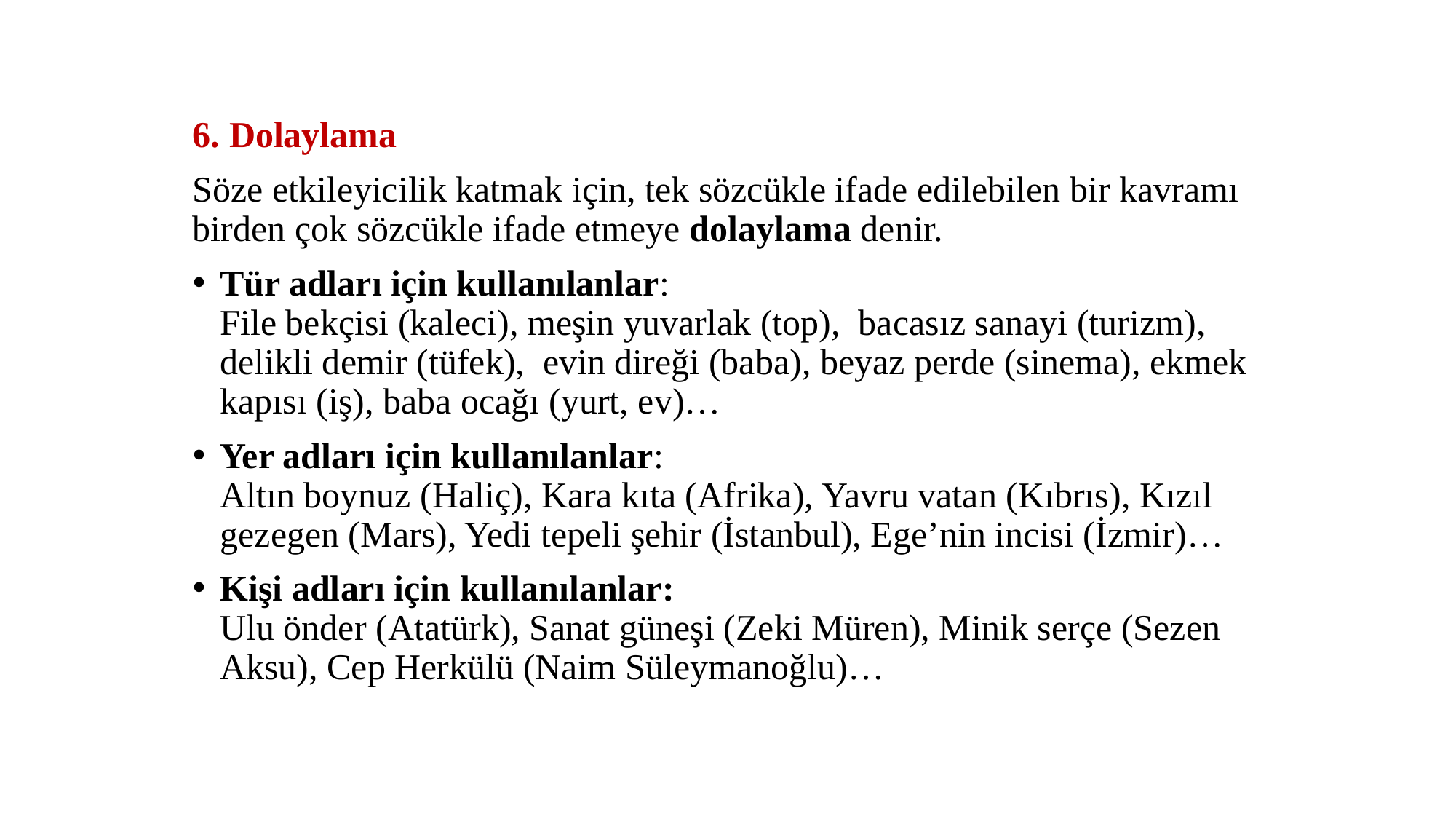

6. Dolaylama
Söze etkileyicilik katmak için, tek sözcükle ifade edilebilen bir kavramı birden çok sözcükle ifade etmeye dolaylama denir.
Tür adları için kullanılanlar:
File bekçisi (kaleci), meşin yuvarlak (top),  bacasız sanayi (turizm),  delikli demir (tüfek),  evin direği (baba), beyaz perde (sinema), ekmek kapısı (iş), baba ocağı (yurt, ev)…
Yer adları için kullanılanlar:
Altın boynuz (Haliç), Kara kıta (Afrika), Yavru vatan (Kıbrıs), Kızıl gezegen (Mars), Yedi tepeli şehir (İstanbul), Ege’nin incisi (İzmir)…
Kişi adları için kullanılanlar:
Ulu önder (Atatürk), Sanat güneşi (Zeki Müren), Minik serçe (Sezen Aksu), Cep Herkülü (Naim Süleymanoğlu)…